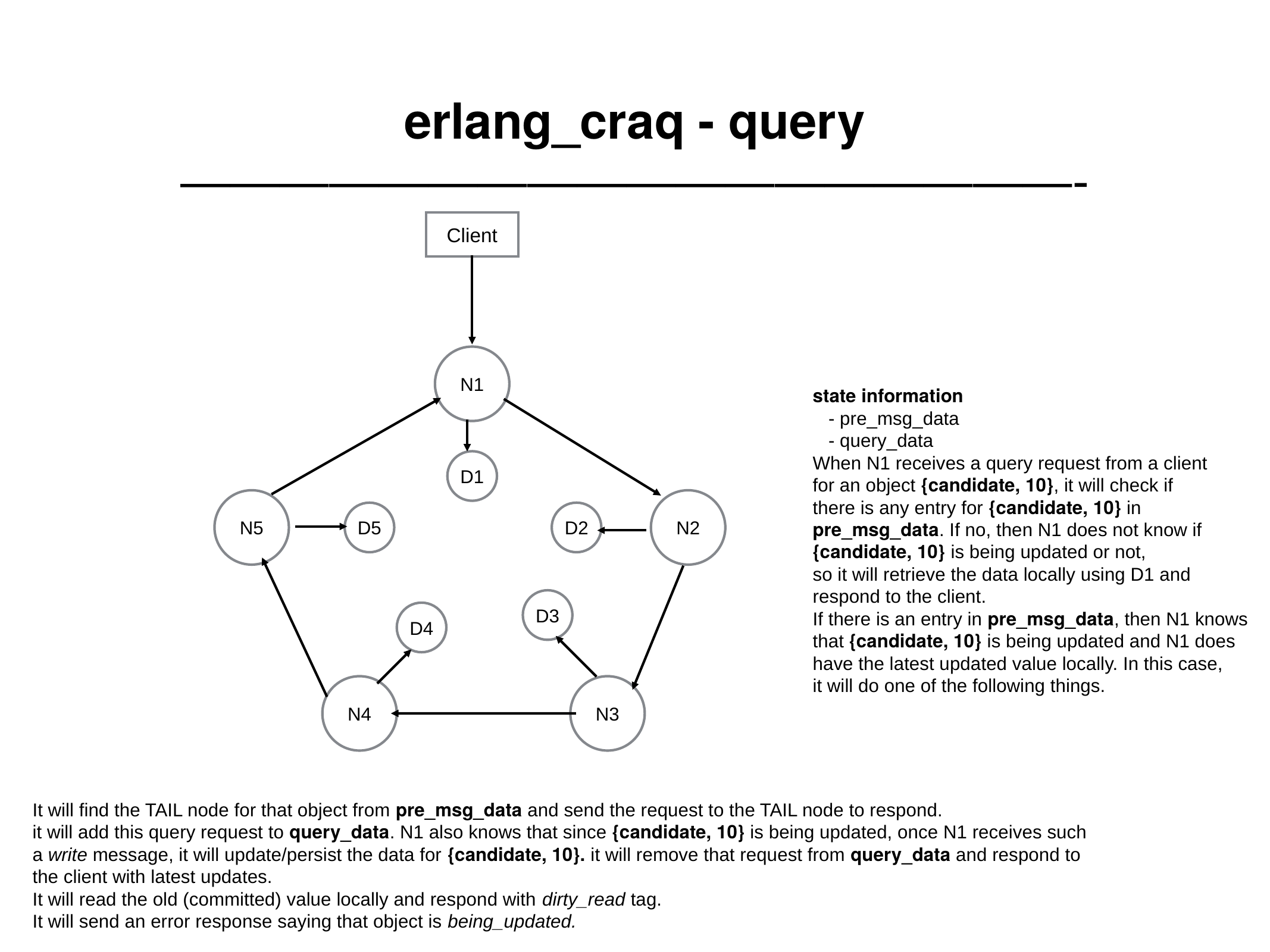

# erlang_craq - query
——————————————————-

Client

N1
state information
   - pre_msg_data
   - query_data
When N1 receives a query request from a client
for an object {candidate, 10}, it will check if
there is any entry for {candidate, 10} in
pre_msg_data. If no, then N1 does not know if
{candidate, 10} is being updated or not,
so it will retrieve the data locally using D1 and
respond to the client.
If there is an entry in pre_msg_data, then N1 knows
that {candidate, 10} is being updated and N1 does
have the latest updated value locally. In this case,
it will do one of the following things.

D1

N5
D5
D2
N2

D3

D4

N4
N3

It will find the TAIL node for that object from pre_msg_data and send the request to the TAIL node to respond.
it will add this query request to query_data. N1 also knows that since {candidate, 10} is being updated, once N1 receives such a write message, it will update/persist the data for {candidate, 10}. it will remove that request from query_data and respond to the client with latest updates.
It will read the old (committed) value locally and respond with dirty_read tag.
It will send an error response saying that object is being_updated.